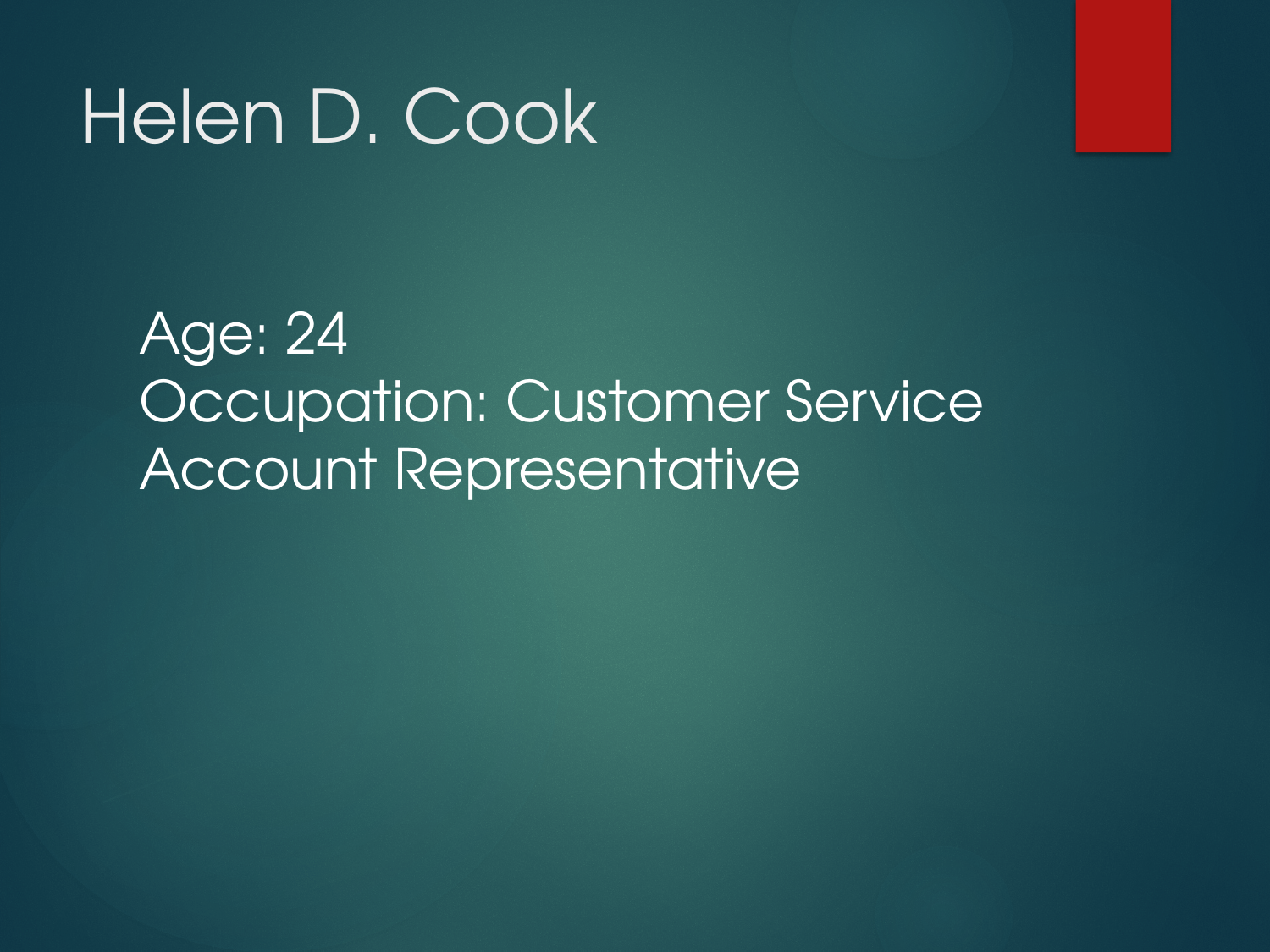

# Helen D. Cook

Age: 24
Occupation: Customer Service Account Representative